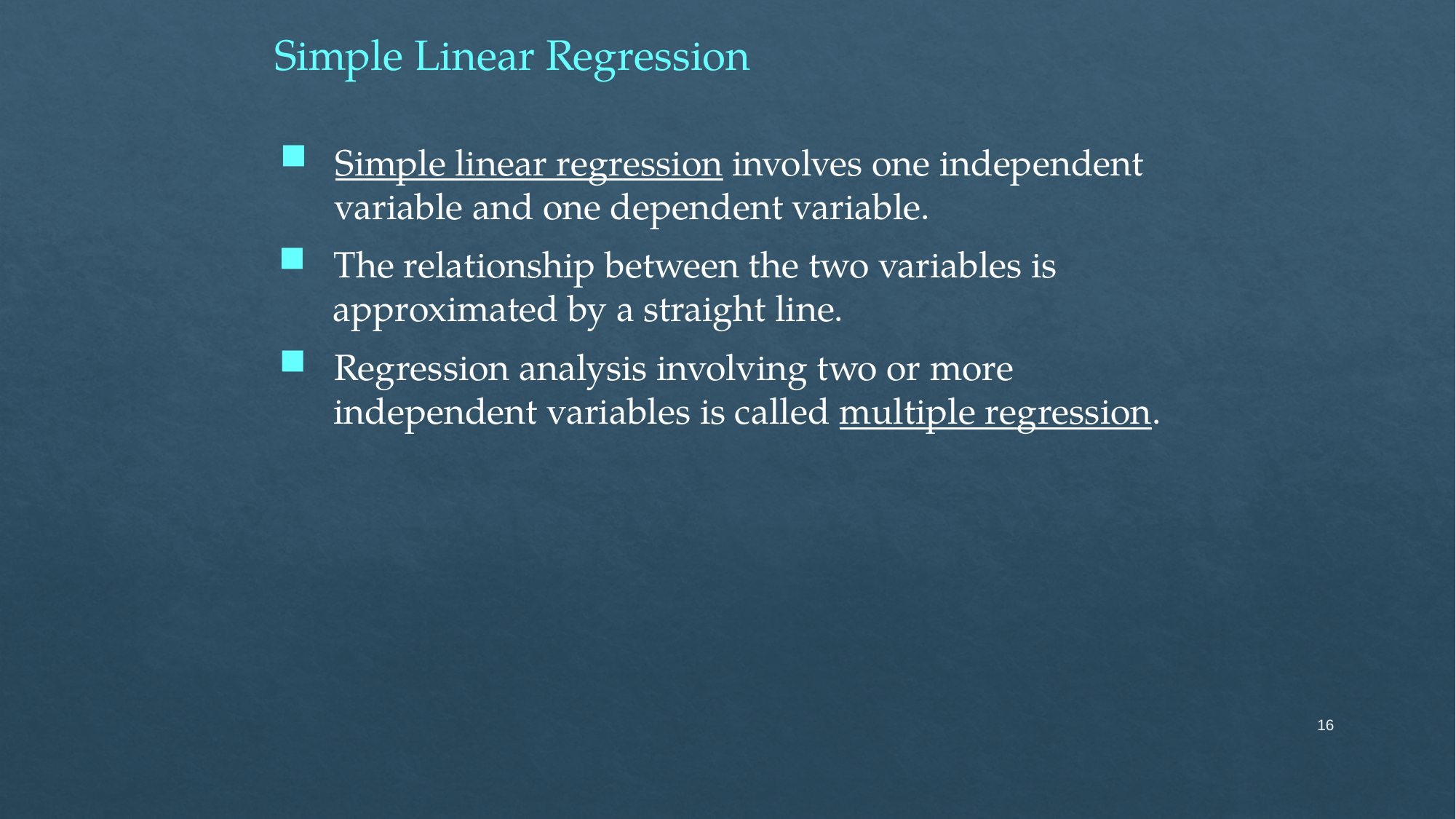

Simple Linear Regression
   Simple linear regression involves one independent
      variable and one dependent variable.
   The relationship between the two variables is
      approximated by a straight line.
   Regression analysis involving two or more
      independent variables is called multiple regression.
16